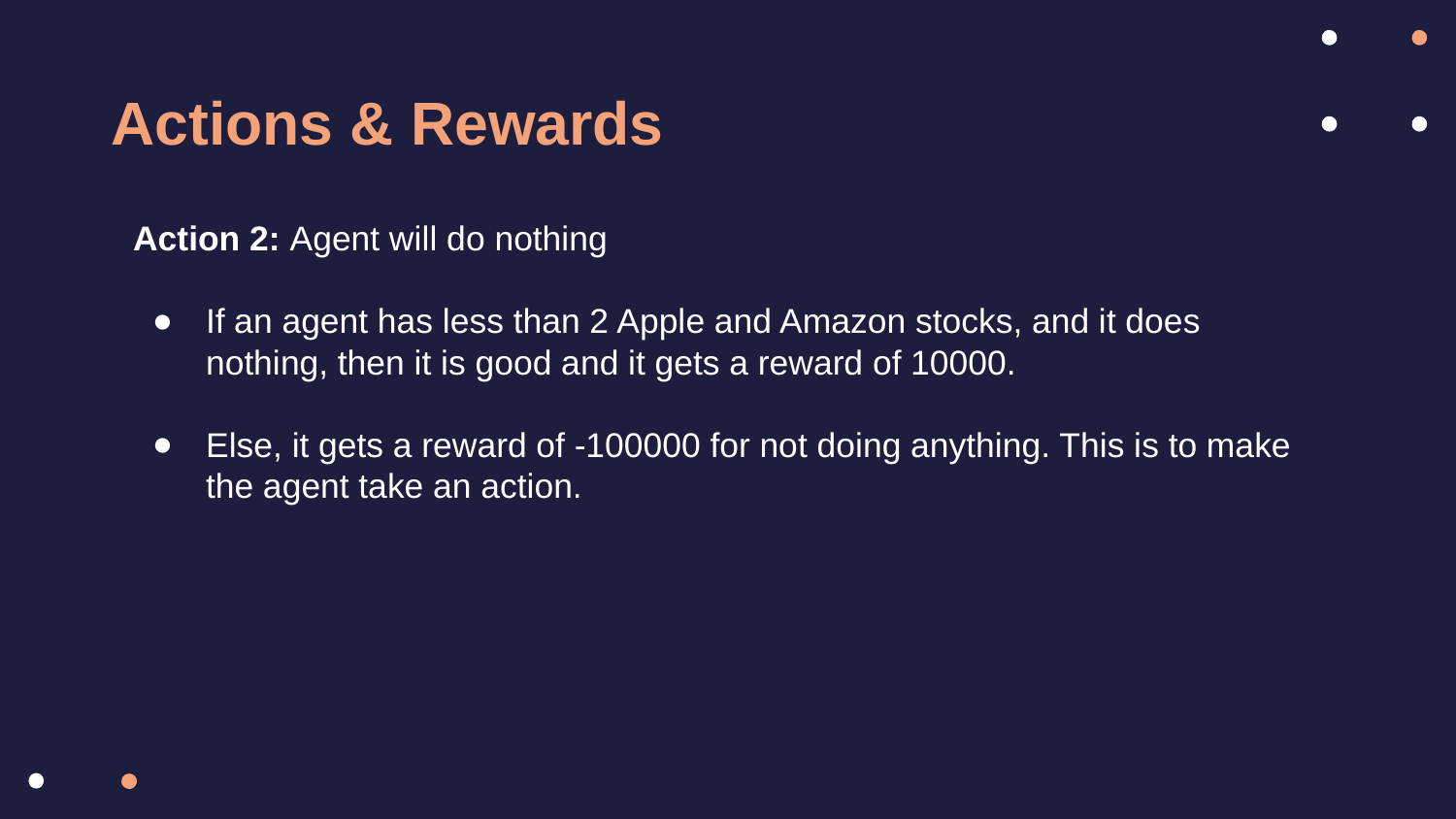

# Actions & Rewards
Action 2: Agent will do nothing

If an agent has less than 2 Apple and Amazon stocks, and it does nothing, then it is good and it gets a reward of 10000.

Else, it gets a reward of -100000 for not doing anything. This is to make the agent take an action.